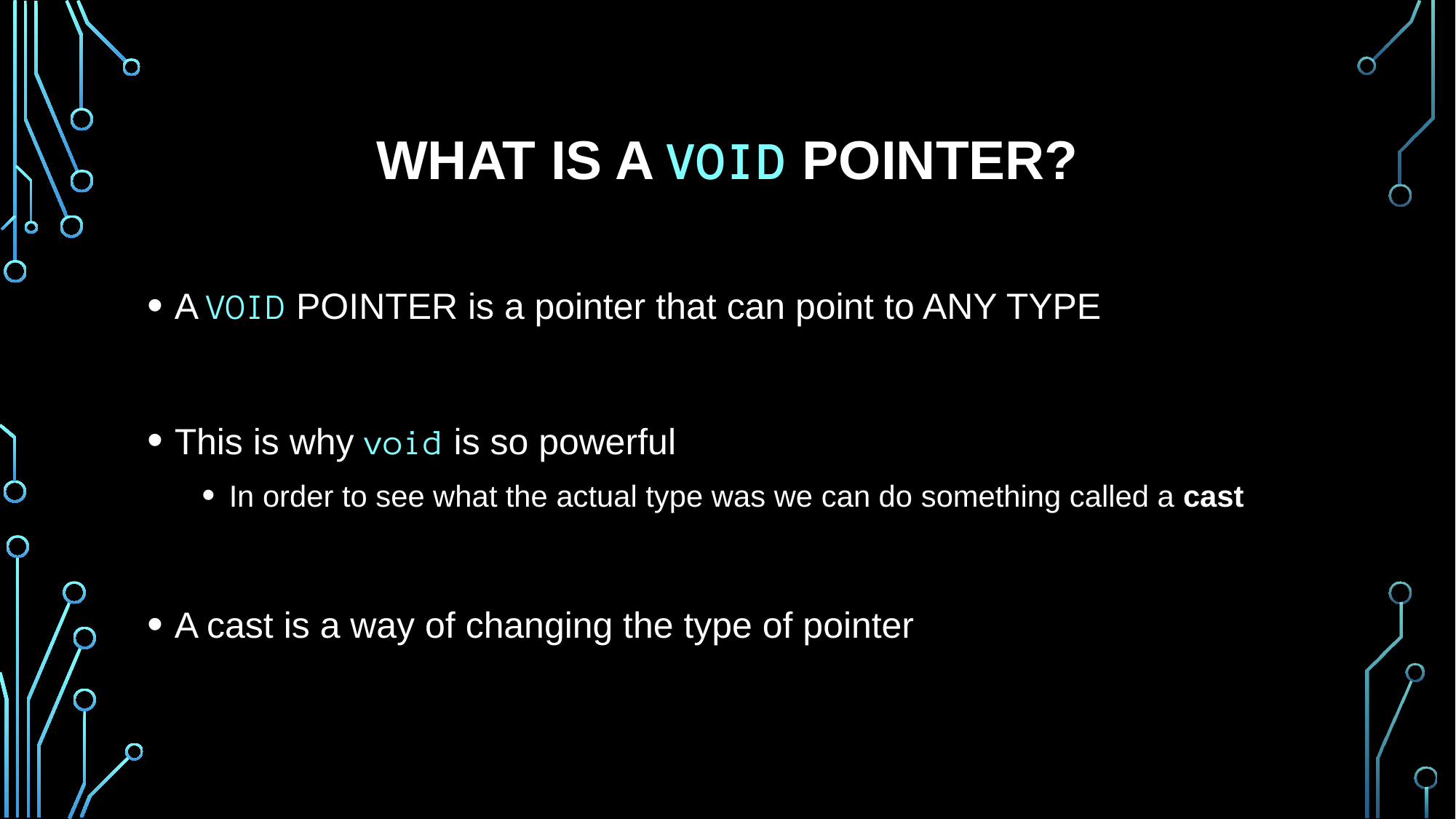

# What is a void pointer?
A VOID POINTER is a pointer that can point to ANY TYPE

This is why void is so powerful
In order to see what the actual type was we can do something called a cast

A cast is a way of changing the type of pointer